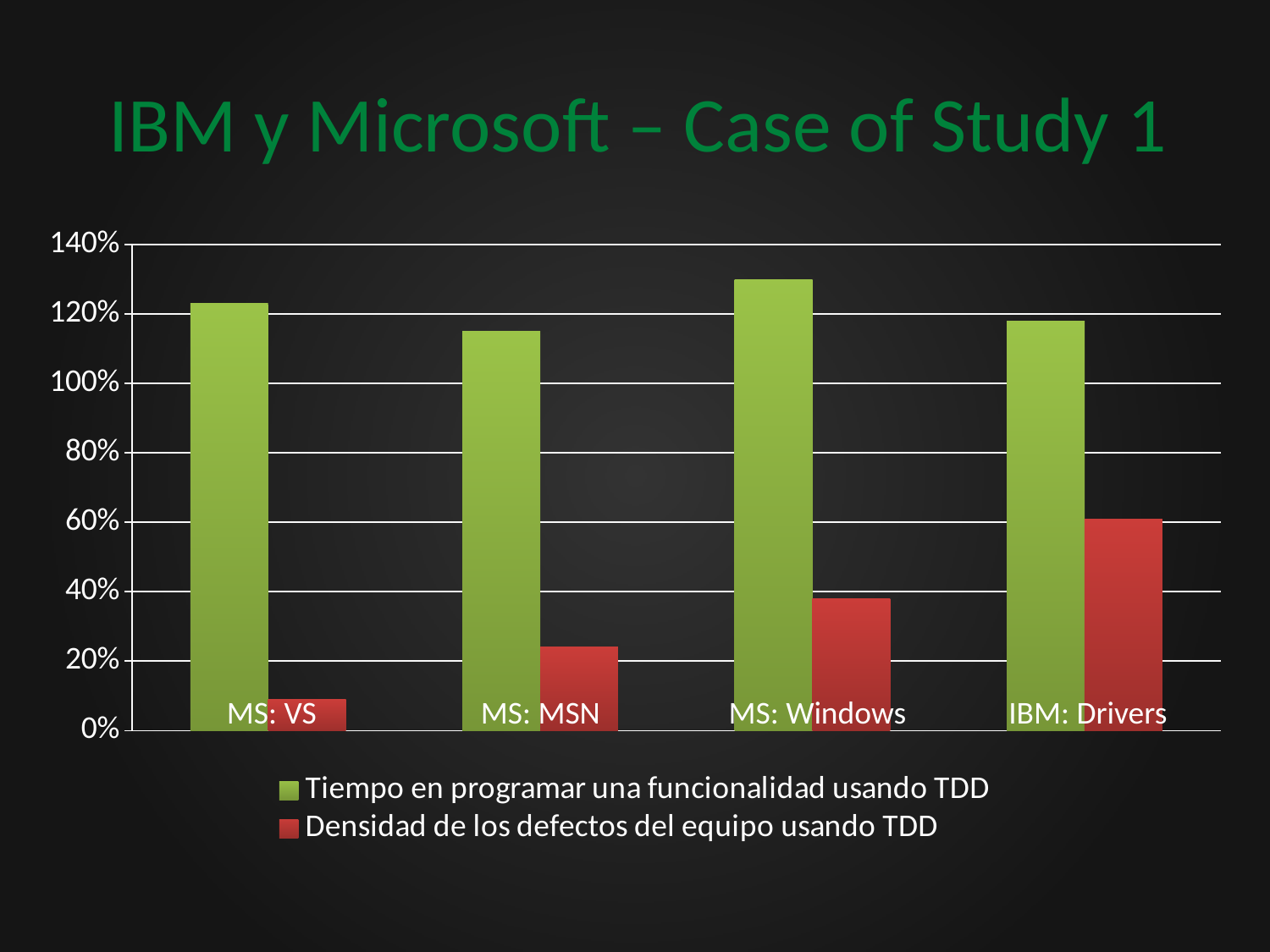

# IBM y Microsoft – Case of Study 1

### Chart

| Category | Tiempo en programar una funcionalidad usando TDD | Densidad de los defectos del equipo usando TDD |
|---|---|---|
MS: VS
MS: MSN
MS: Windows
IBM: Drivers